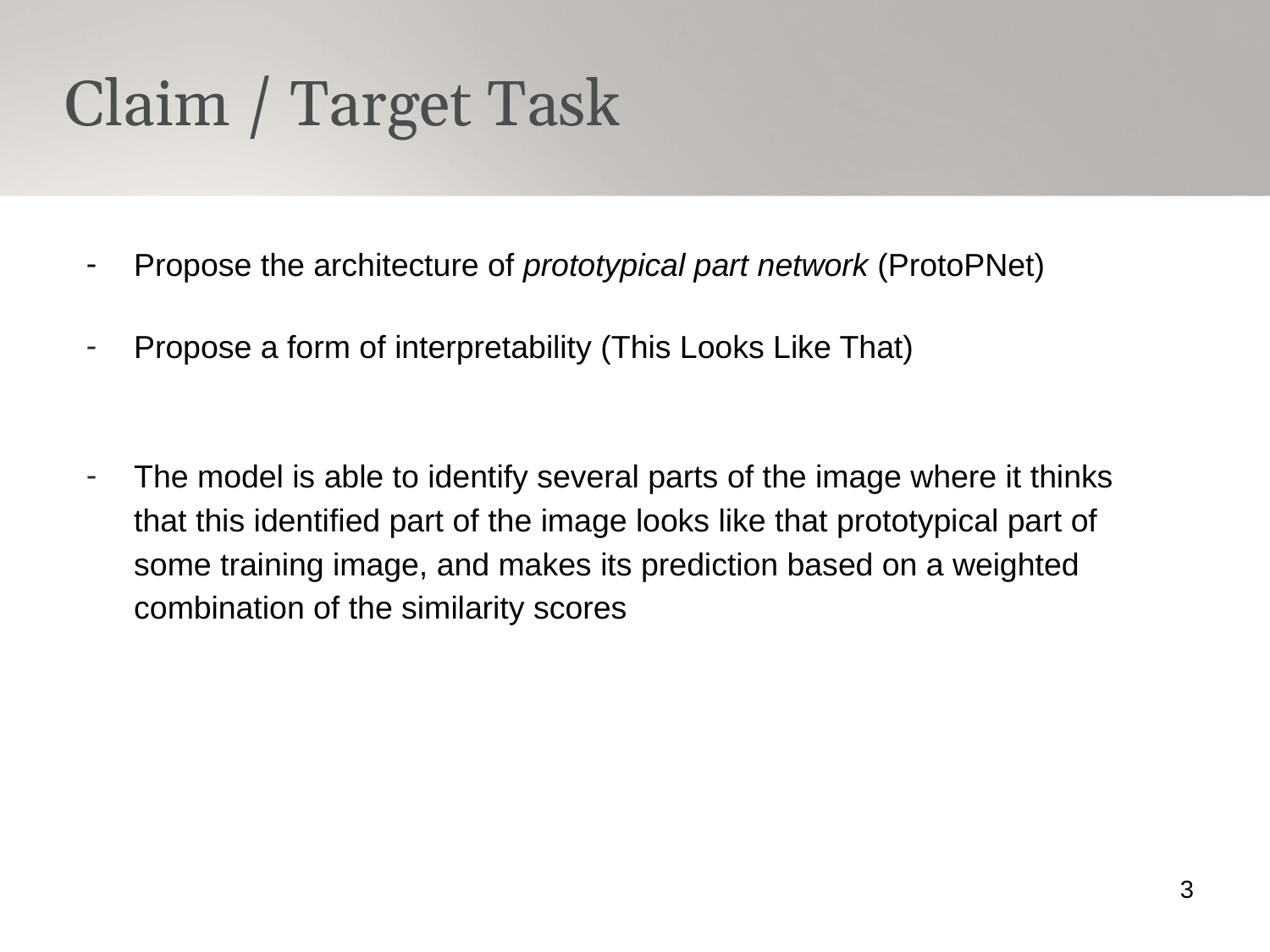

Claim / Target Task
Propose the architecture of prototypical part network (ProtoPNet)

Propose a form of interpretability (This Looks Like That)

The model is able to identify several parts of the image where it thinks that this identified part of the image looks like that prototypical part of some training image, and makes its prediction based on a weighted combination of the similarity scores
3